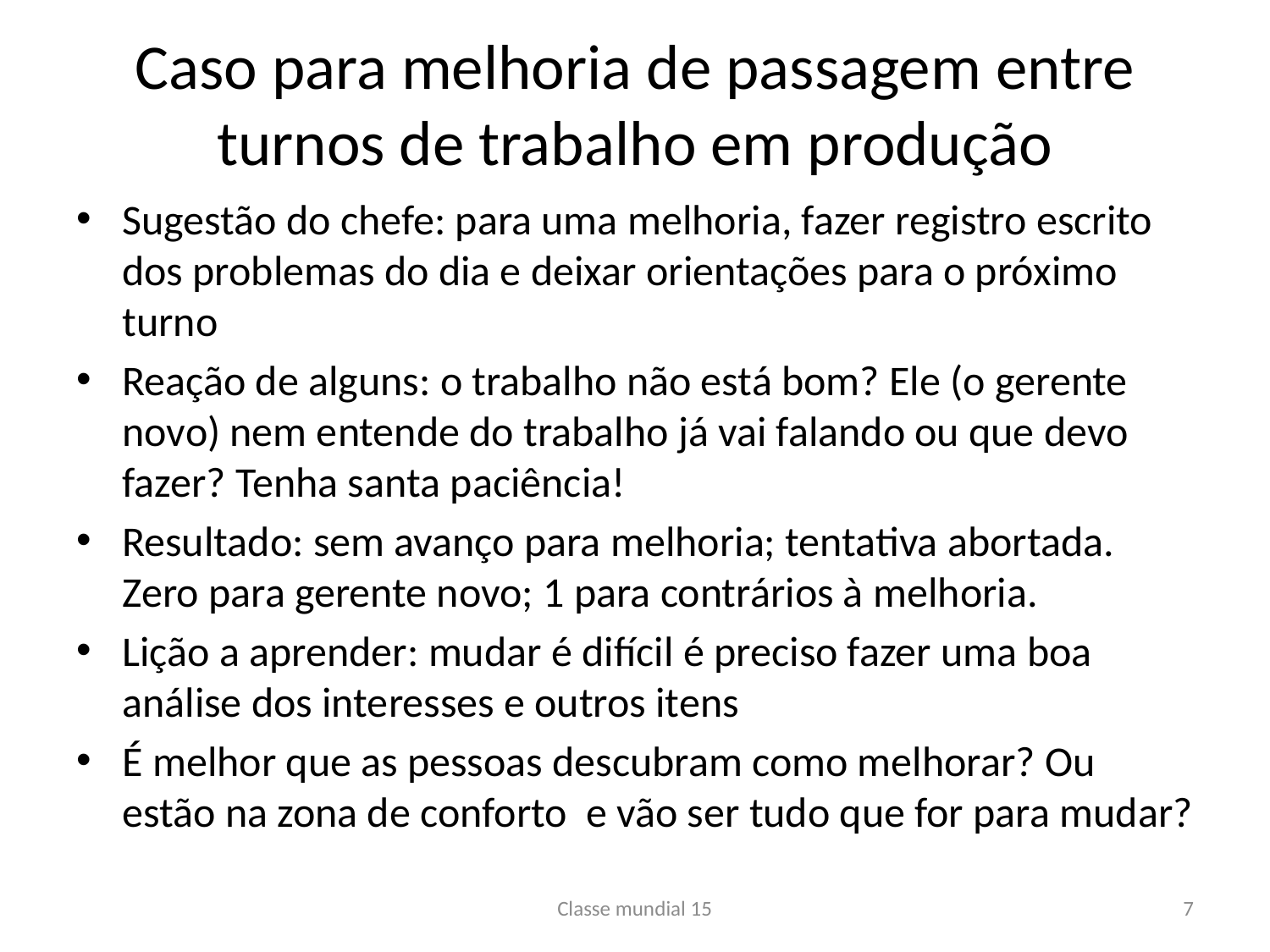

# Caso para melhoria de passagem entre turnos de trabalho em produção
Sugestão do chefe: para uma melhoria, fazer registro escrito dos problemas do dia e deixar orientações para o próximo turno
Reação de alguns: o trabalho não está bom? Ele (o gerente novo) nem entende do trabalho já vai falando ou que devo fazer? Tenha santa paciência!
Resultado: sem avanço para melhoria; tentativa abortada. Zero para gerente novo; 1 para contrários à melhoria.
Lição a aprender: mudar é difícil é preciso fazer uma boa análise dos interesses e outros itens
É melhor que as pessoas descubram como melhorar? Ou estão na zona de conforto  e vão ser tudo que for para mudar?
Classe mundial 15
7